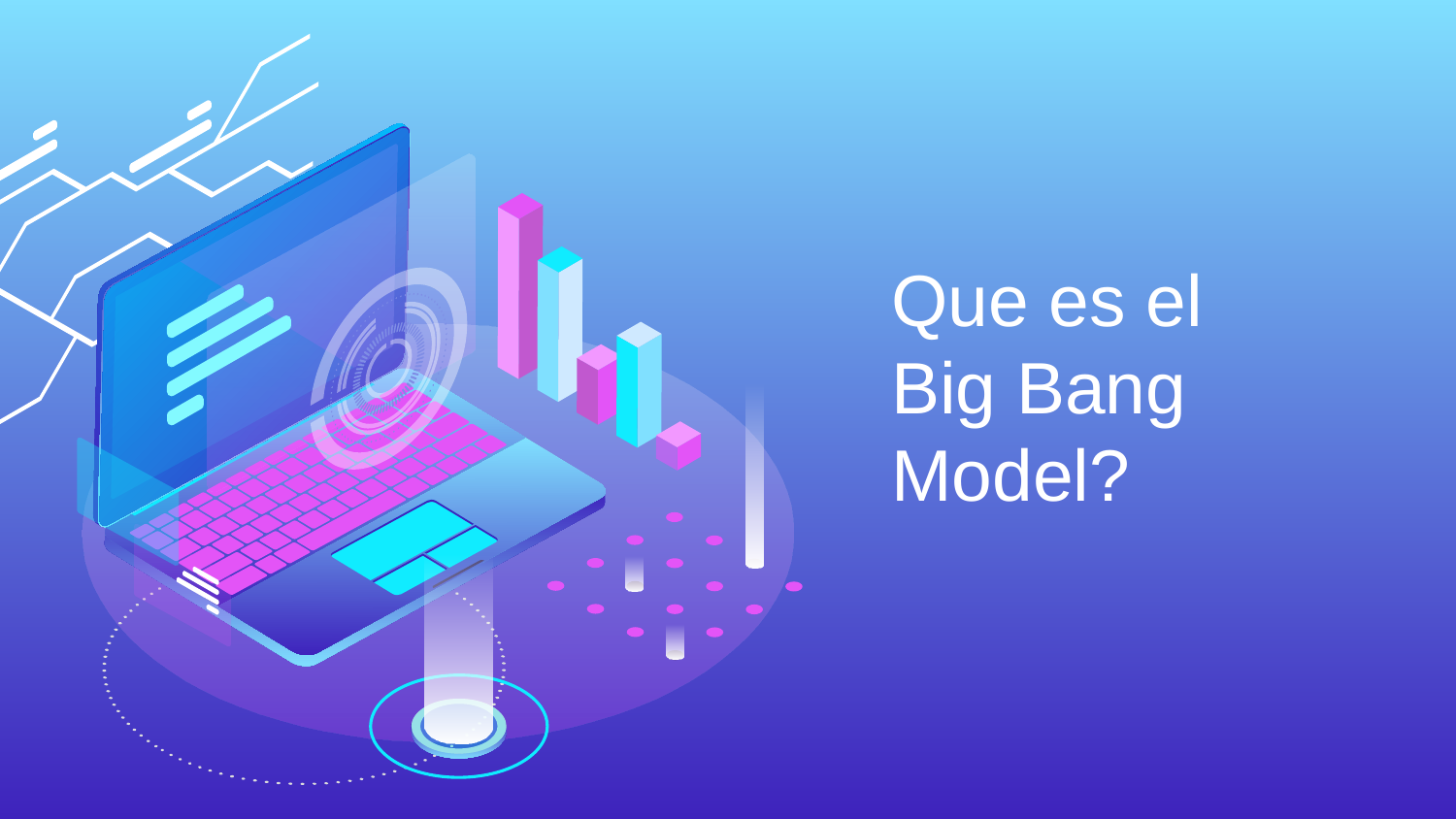

# Que es el Big Bang Model?